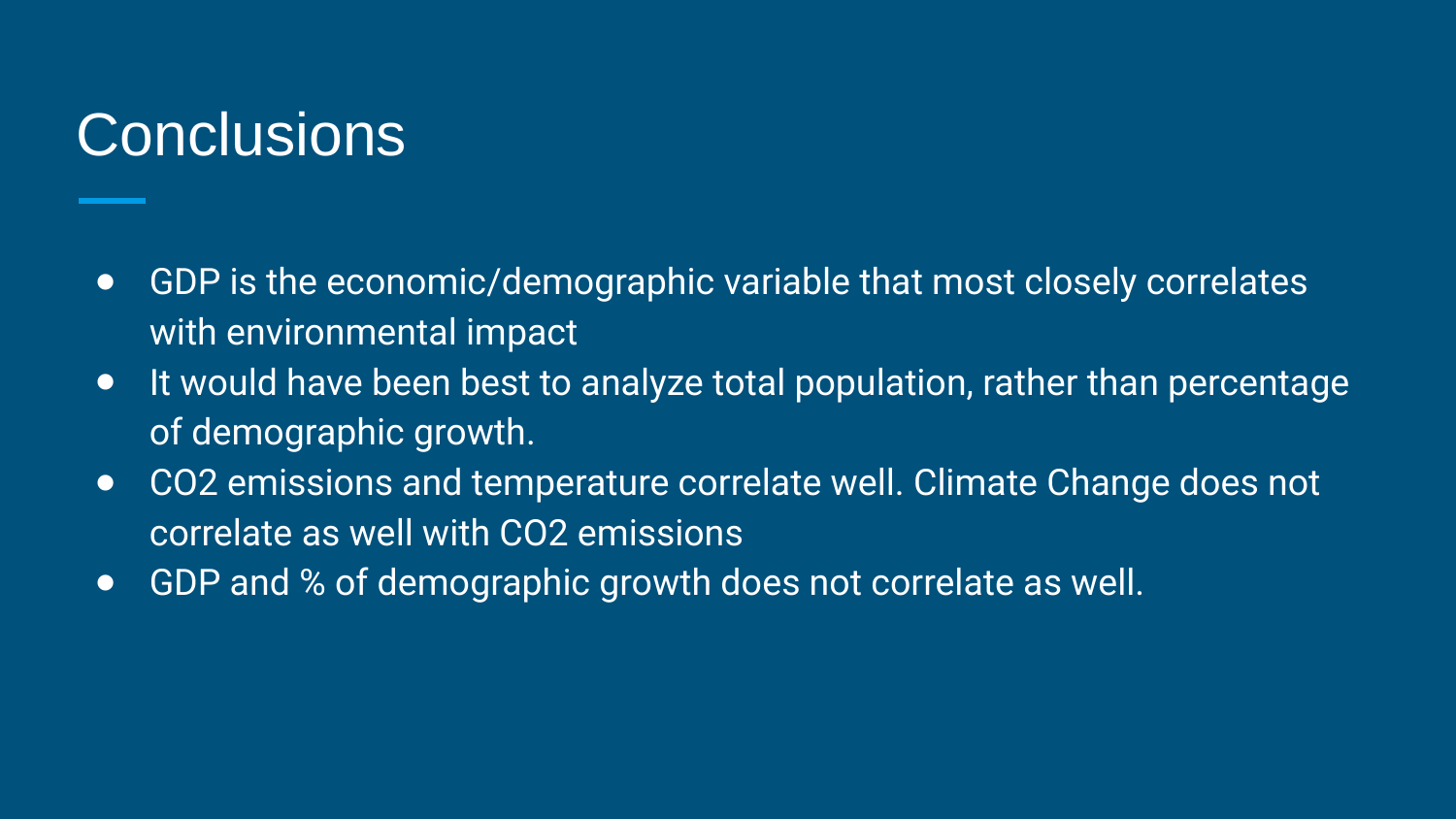

# Conclusions
GDP is the economic/demographic variable that most closely correlates with environmental impact
It would have been best to analyze total population, rather than percentage of demographic growth.
CO2 emissions and temperature correlate well. Climate Change does not correlate as well with CO2 emissions
GDP and % of demographic growth does not correlate as well.